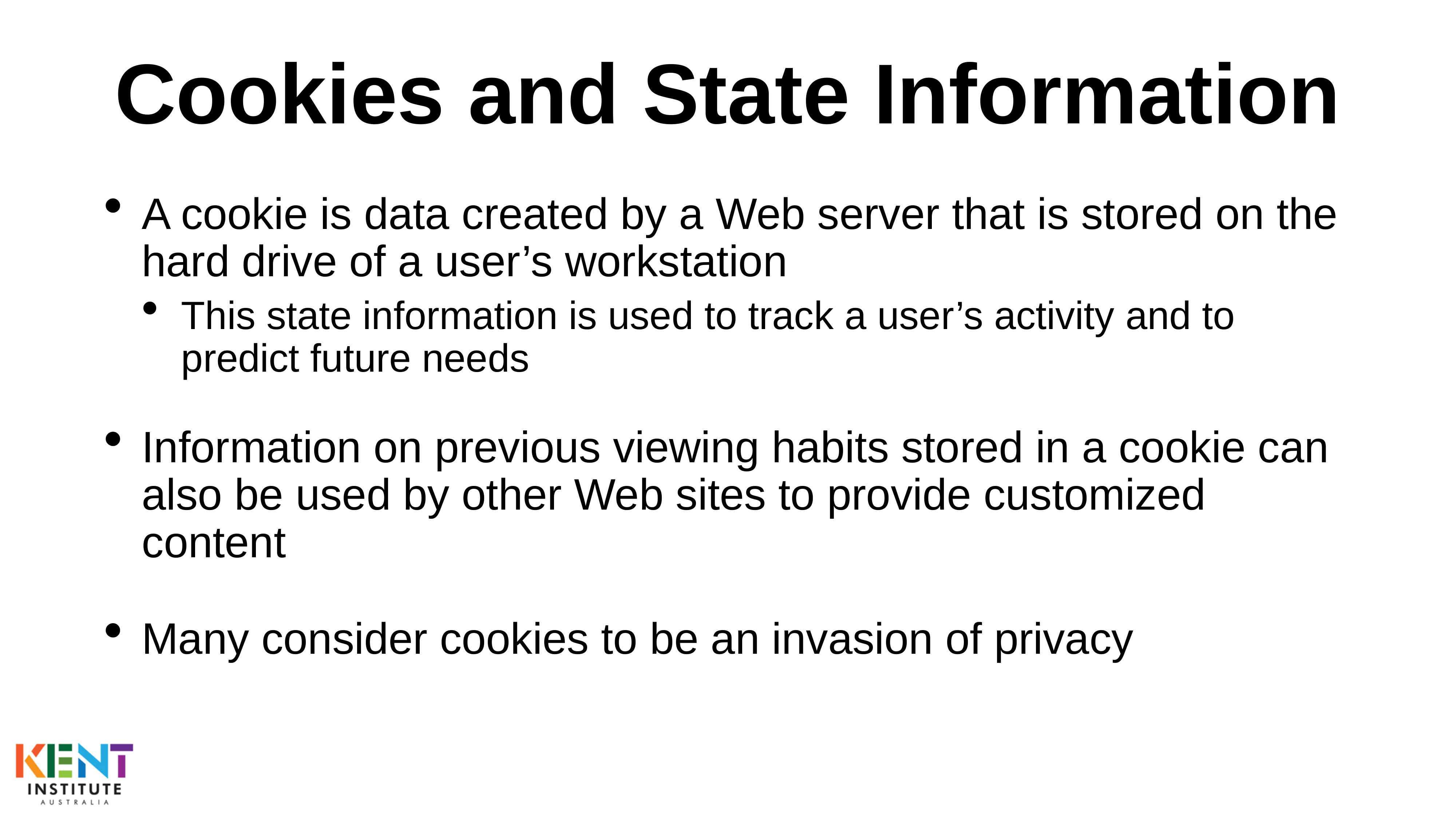

# Cookies and State Information
A cookie is data created by a Web server that is stored on the hard drive of a user’s workstation
This state information is used to track a user’s activity and to predict future needs

Information on previous viewing habits stored in a cookie can also be used by other Web sites to provide customized content

Many consider cookies to be an invasion of privacy